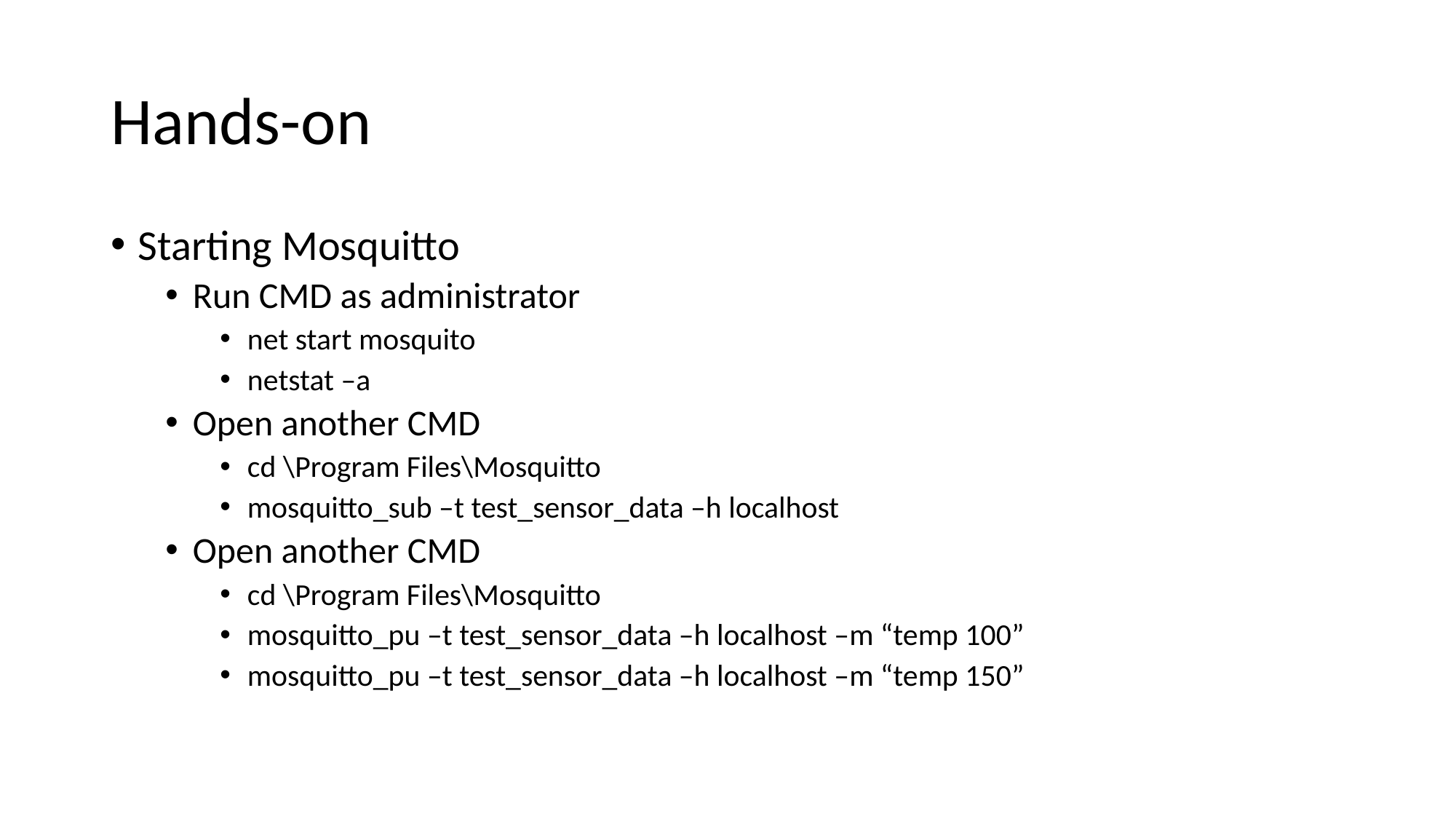

# Hands-on
Starting Mosquitto
Run CMD as administrator
net start mosquito
netstat –a
Open another CMD
cd \Program Files\Mosquitto
mosquitto_sub –t test_sensor_data –h localhost
Open another CMD
cd \Program Files\Mosquitto
mosquitto_pu –t test_sensor_data –h localhost –m “temp 100”
mosquitto_pu –t test_sensor_data –h localhost –m “temp 150”